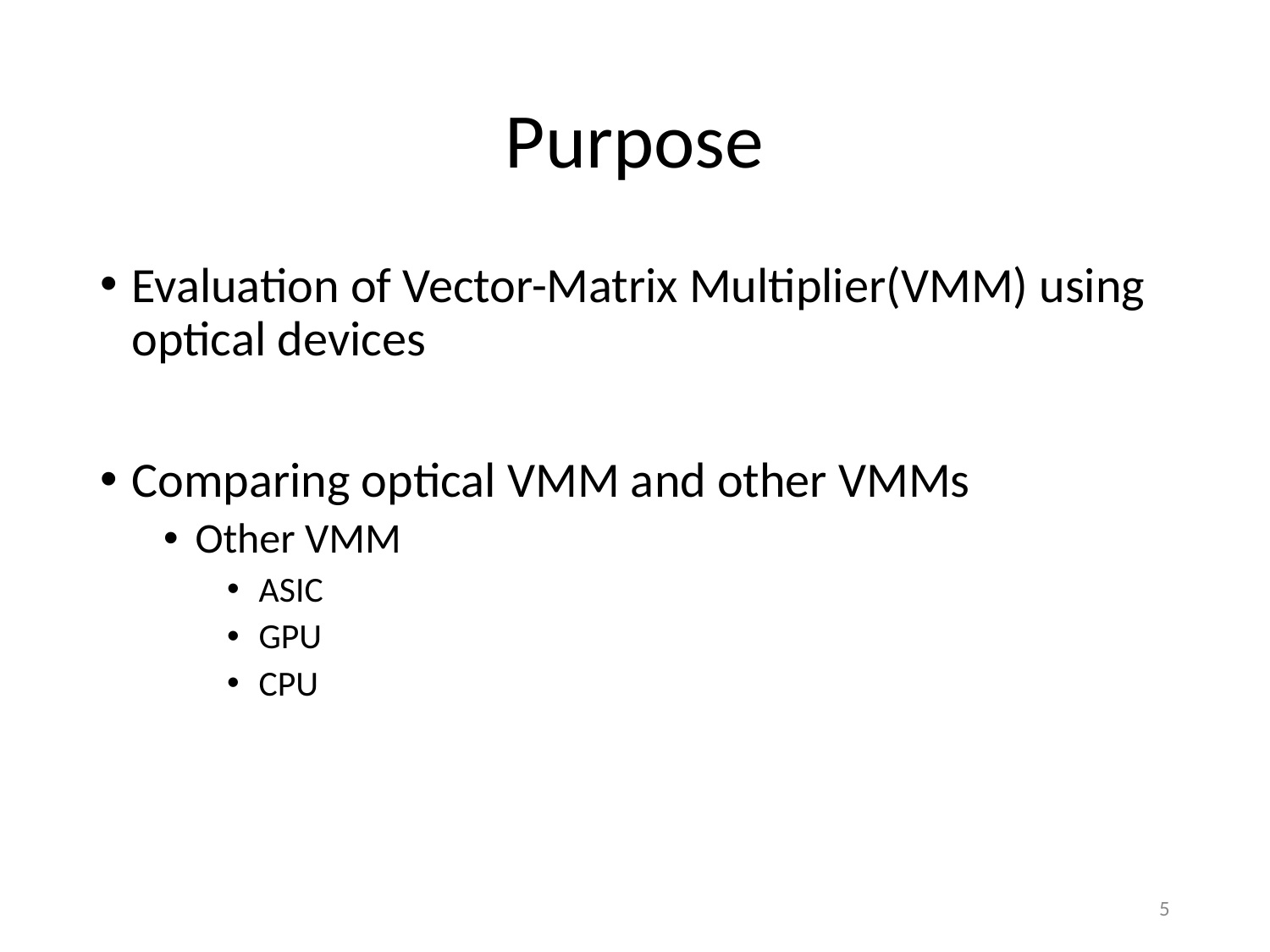

# Purpose
Evaluation of Vector-Matrix Multiplier(VMM) using optical devices

Comparing optical VMM and other VMMs
Other VMM
ASIC
GPU
CPU

5